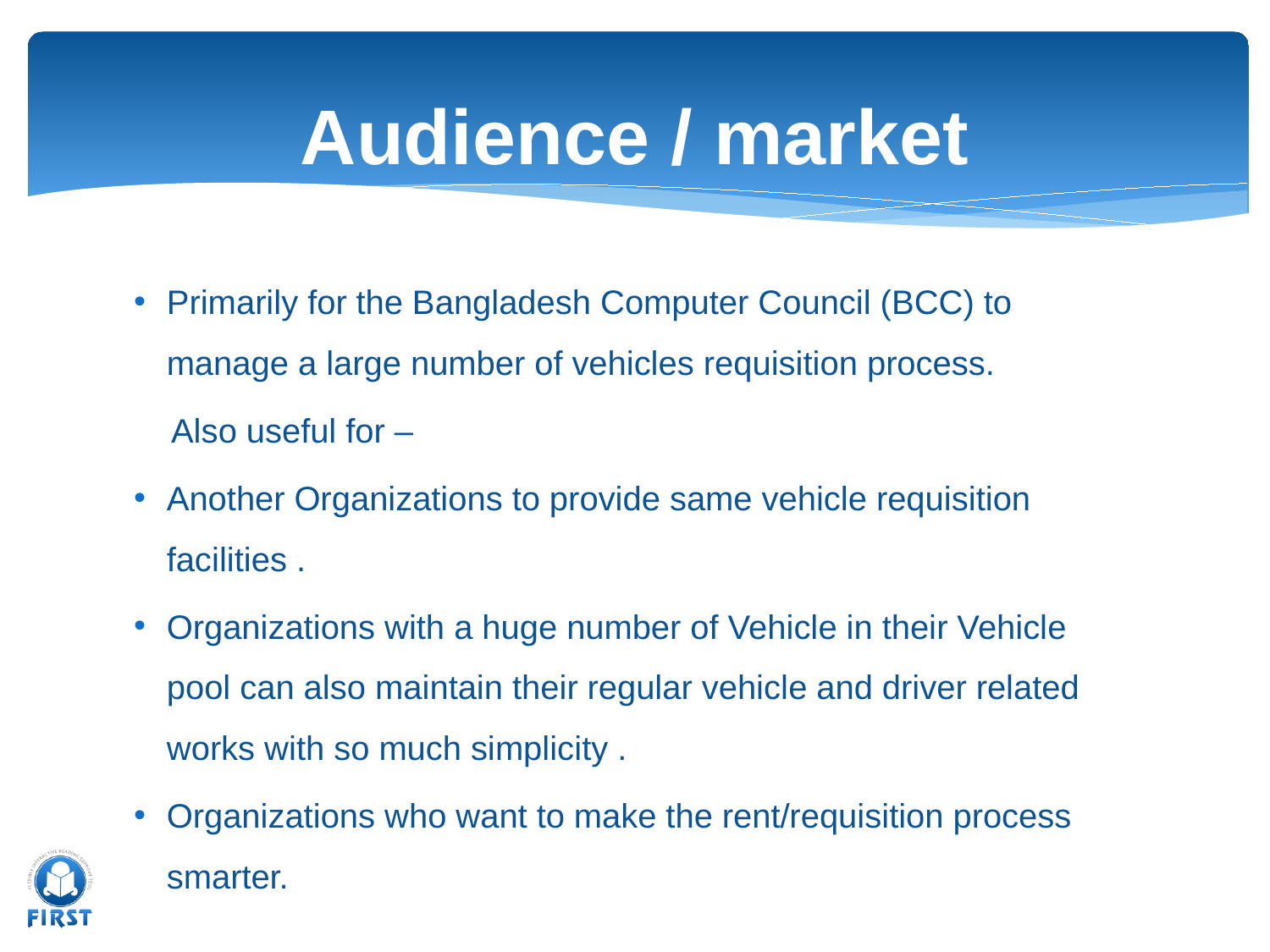

# Audience / market
Primarily for the Bangladesh Computer Council (BCC) to manage a large number of vehicles requisition process.
    Also useful for –
Another Organizations to provide same vehicle requisition facilities .
Organizations with a huge number of Vehicle in their Vehicle pool can also maintain their regular vehicle and driver related works with so much simplicity .
Organizations who want to make the rent/requisition process smarter.